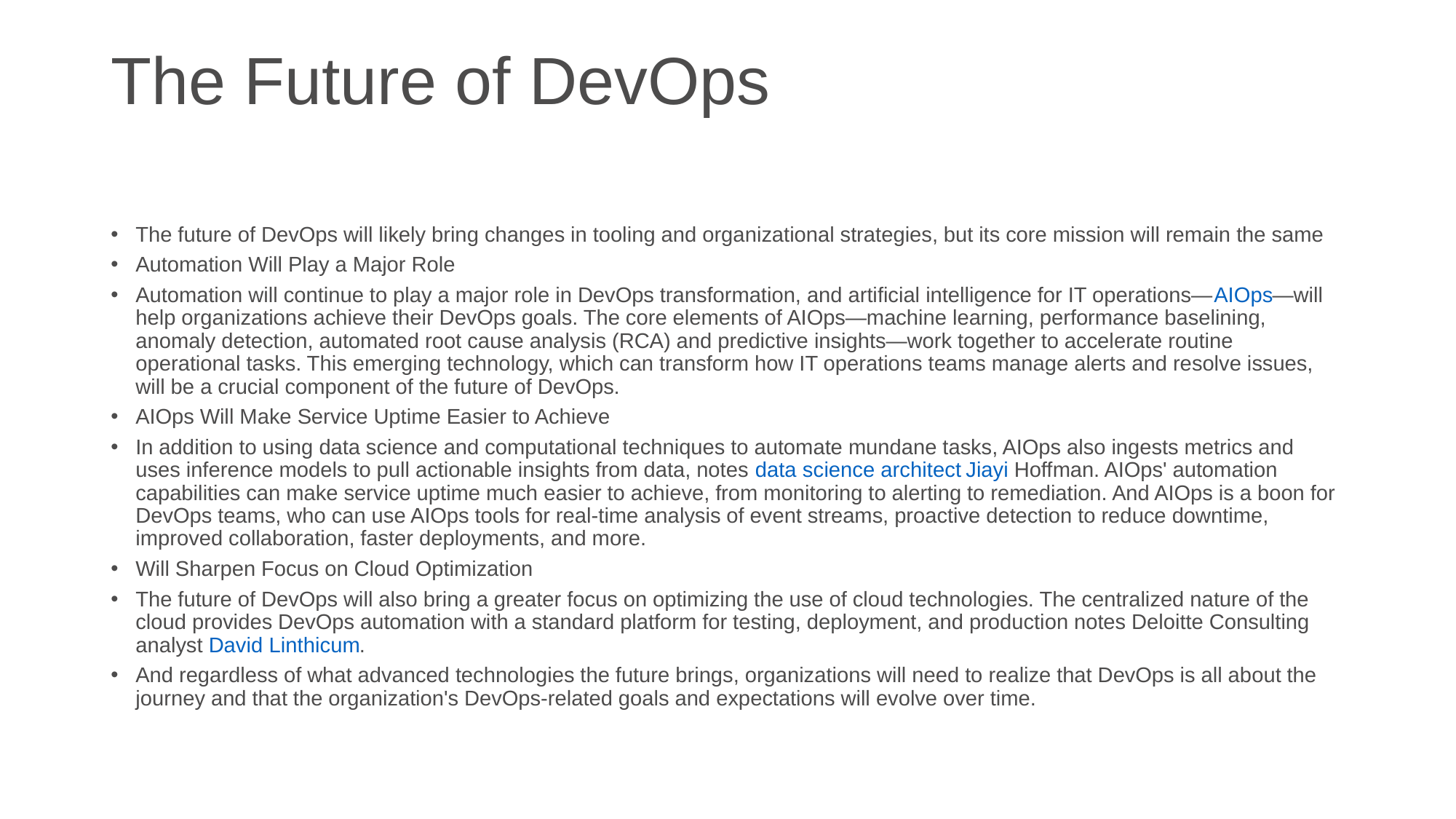

# The Future of DevOps
The future of DevOps will likely bring changes in tooling and organizational strategies, but its core mission will remain the same
Automation Will Play a Major Role
Automation will continue to play a major role in DevOps transformation, and artificial intelligence for IT operations—AIOps—will help organizations achieve their DevOps goals. The core elements of AIOps—machine learning, performance baselining, anomaly detection, automated root cause analysis (RCA) and predictive insights—work together to accelerate routine operational tasks. This emerging technology, which can transform how IT operations teams manage alerts and resolve issues, will be a crucial component of the future of DevOps.
AIOps Will Make Service Uptime Easier to Achieve
In addition to using data science and computational techniques to automate mundane tasks, AIOps also ingests metrics and uses inference models to pull actionable insights from data, notes data science architect Jiayi Hoffman. AIOps' automation capabilities can make service uptime much easier to achieve, from monitoring to alerting to remediation. And AIOps is a boon for DevOps teams, who can use AIOps tools for real-time analysis of event streams, proactive detection to reduce downtime, improved collaboration, faster deployments, and more.
Will Sharpen Focus on Cloud Optimization
The future of DevOps will also bring a greater focus on optimizing the use of cloud technologies. The centralized nature of the cloud provides DevOps automation with a standard platform for testing, deployment, and production notes Deloitte Consulting analyst David Linthicum.
And regardless of what advanced technologies the future brings, organizations will need to realize that DevOps is all about the journey and that the organization's DevOps-related goals and expectations will evolve over time.